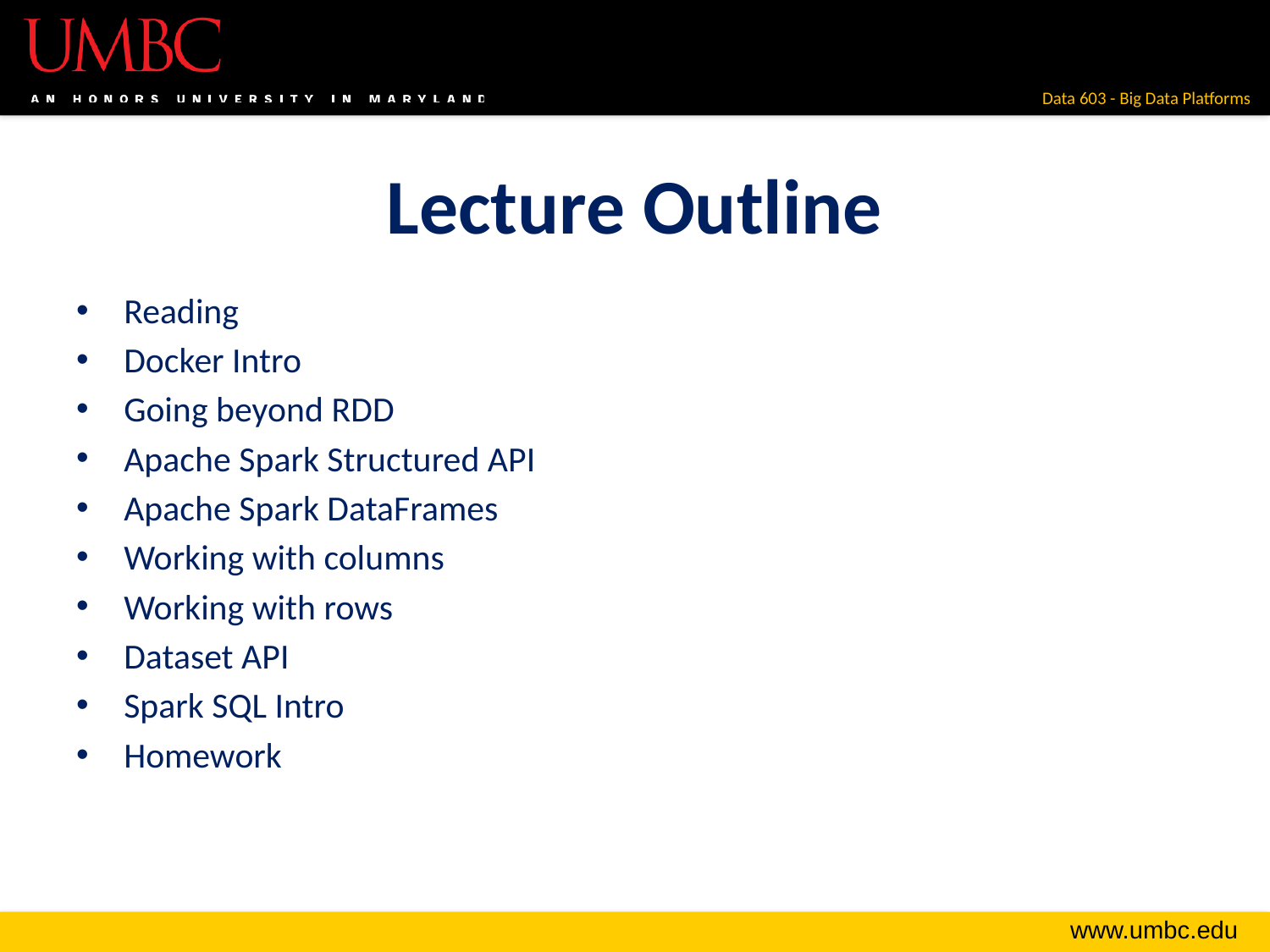

# Lecture Outline
Reading
Docker Intro
Going beyond RDD
Apache Spark Structured API
Apache Spark DataFrames
Working with columns
Working with rows
Dataset API
Spark SQL Intro
Homework